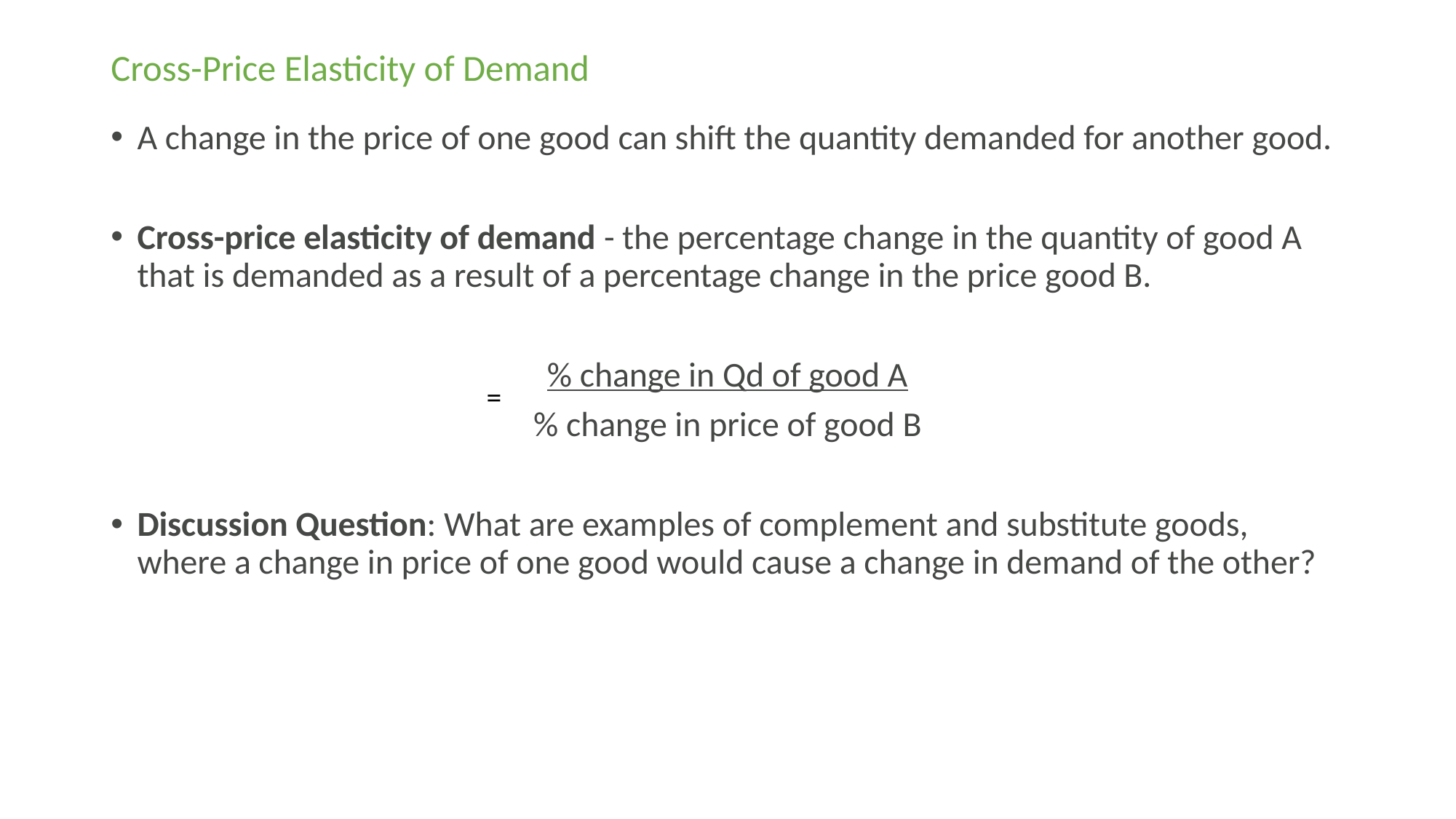

# Cross-Price Elasticity of Demand
A change in the price of one good can shift the quantity demanded for another good.

Cross-price elasticity of demand - the percentage change in the quantity of good A that is demanded as a result of a percentage change in the price good B.

% change in Qd of good A
% change in price of good B

Discussion Question: What are examples of complement and substitute goods, where a change in price of one good would cause a change in demand of the other?

=